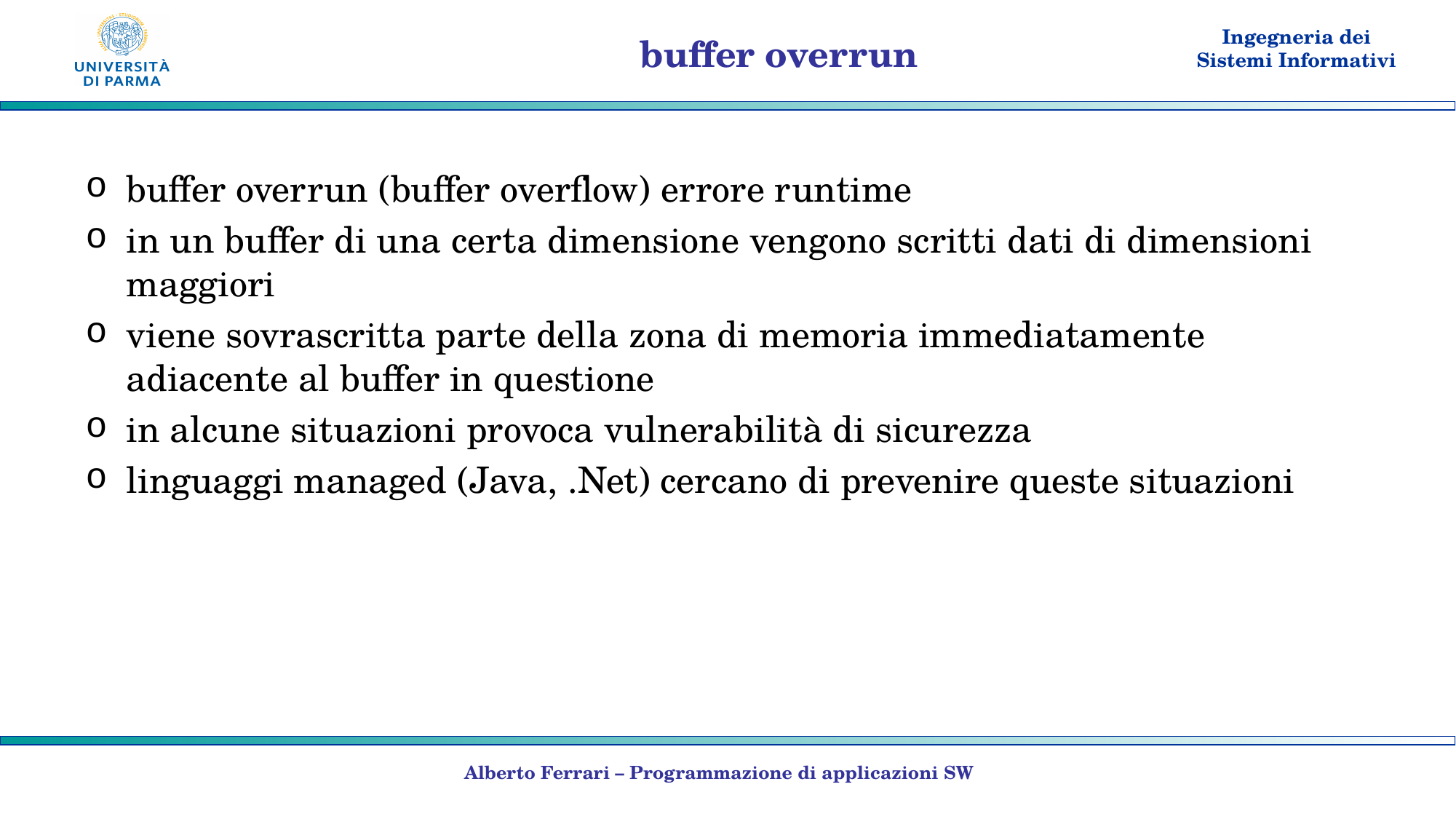

# buffer overrun
buffer overrun (buffer overflow) errore runtime
in un buffer di una certa dimensione vengono scritti dati di dimensioni maggiori
viene sovrascritta parte della zona di memoria immediatamente adiacente al buffer in questione
in alcune situazioni provoca vulnerabilità di sicurezza
linguaggi managed (Java, .Net) cercano di prevenire queste situazioni
Alberto Ferrari – Programmazione di applicazioni SW